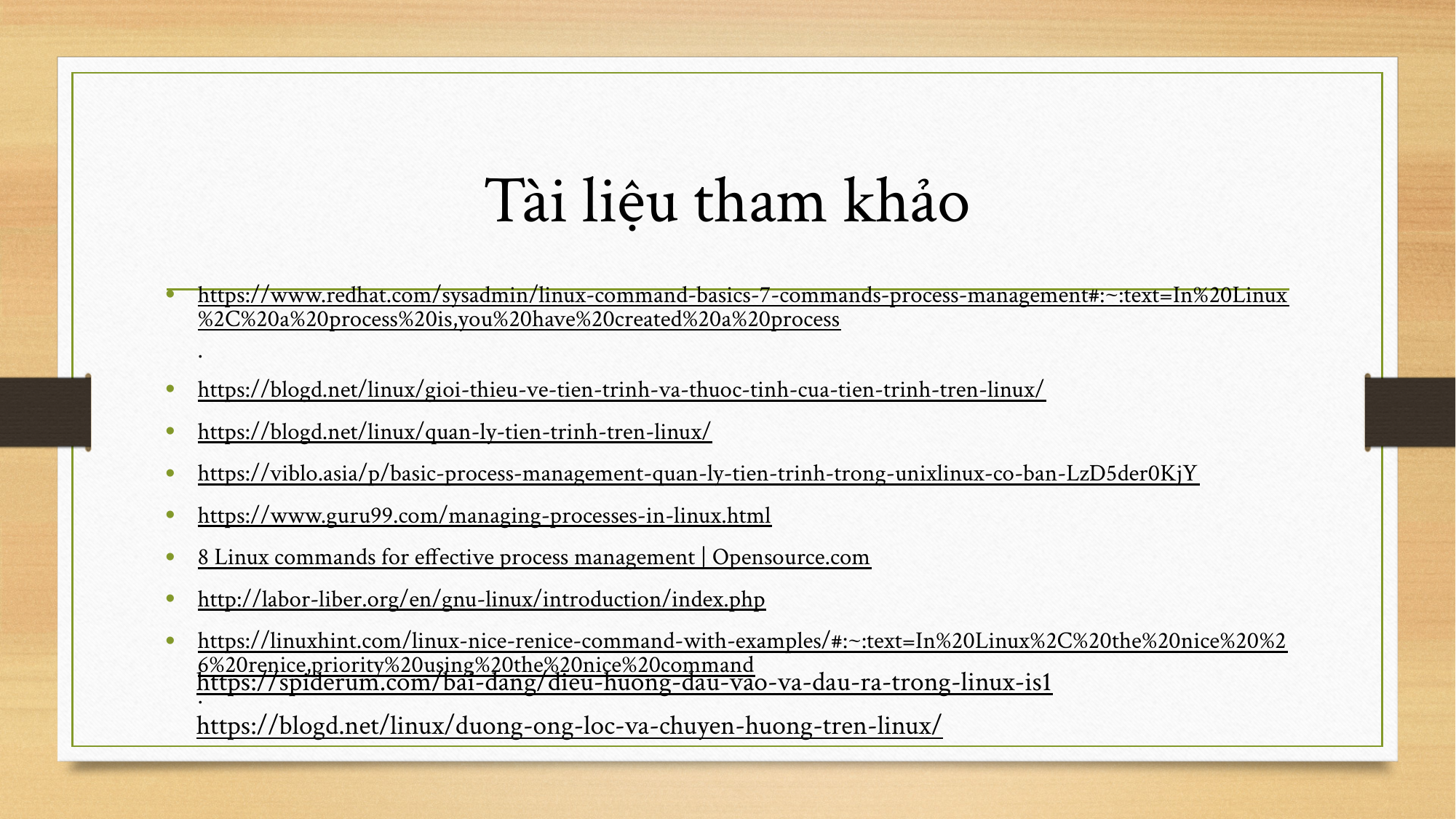

# Tài liệu tham khảo
https://www.redhat.com/sysadmin/linux-command-basics-7-commands-process-management#:~:text=In%20Linux%2C%20a%20process%20is,you%20have%20created%20a%20process.
https://blogd.net/linux/gioi-thieu-ve-tien-trinh-va-thuoc-tinh-cua-tien-trinh-tren-linux/
https://blogd.net/linux/quan-ly-tien-trinh-tren-linux/
https://viblo.asia/p/basic-process-management-quan-ly-tien-trinh-trong-unixlinux-co-ban-LzD5der0KjY
https://www.guru99.com/managing-processes-in-linux.html
8 Linux commands for effective process management | Opensource.com
http://labor-liber.org/en/gnu-linux/introduction/index.php
https://linuxhint.com/linux-nice-renice-command-with-examples/#:~:text=In%20Linux%2C%20the%20nice%20%26%20renice,priority%20using%20the%20nice%20command.
https://spiderum.com/bai-dang/dieu-huong-dau-vao-va-dau-ra-trong-linux-is1
https://blogd.net/linux/duong-ong-loc-va-chuyen-huong-tren-linux/